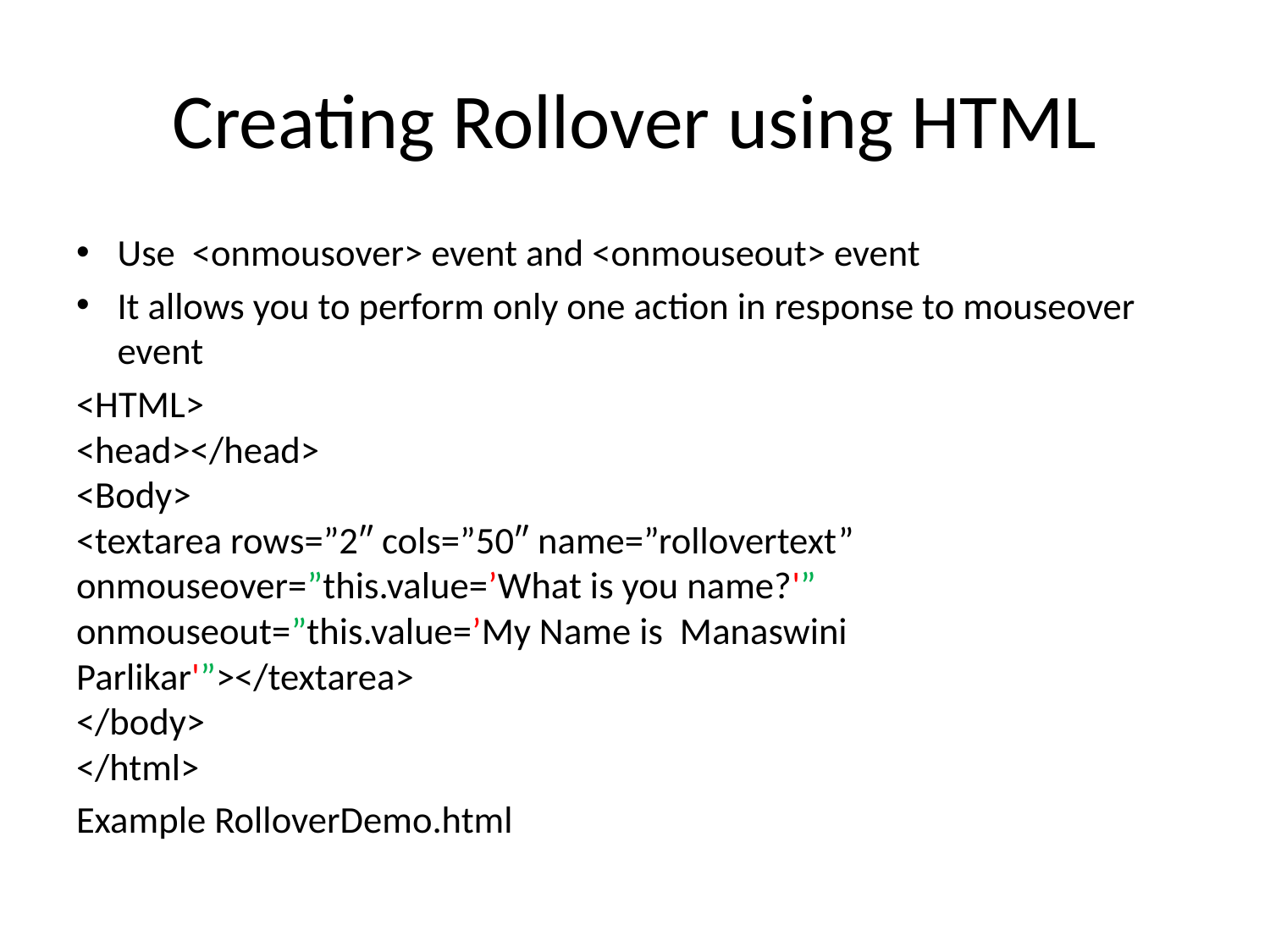

# Creating Rollover using HTML
Use  <onmousover> event and <onmouseout> event
It allows you to perform only one action in response to mouseover event
<HTML>
<head></head>
<Body>
<textarea rows=”2″ cols=”50″ name=”rollovertext” onmouseover=”this.value=’What is you name?'”
onmouseout=”this.value=’My Name is  Manaswini Parlikar'”></textarea>
</body>
</html>
Example RolloverDemo.html